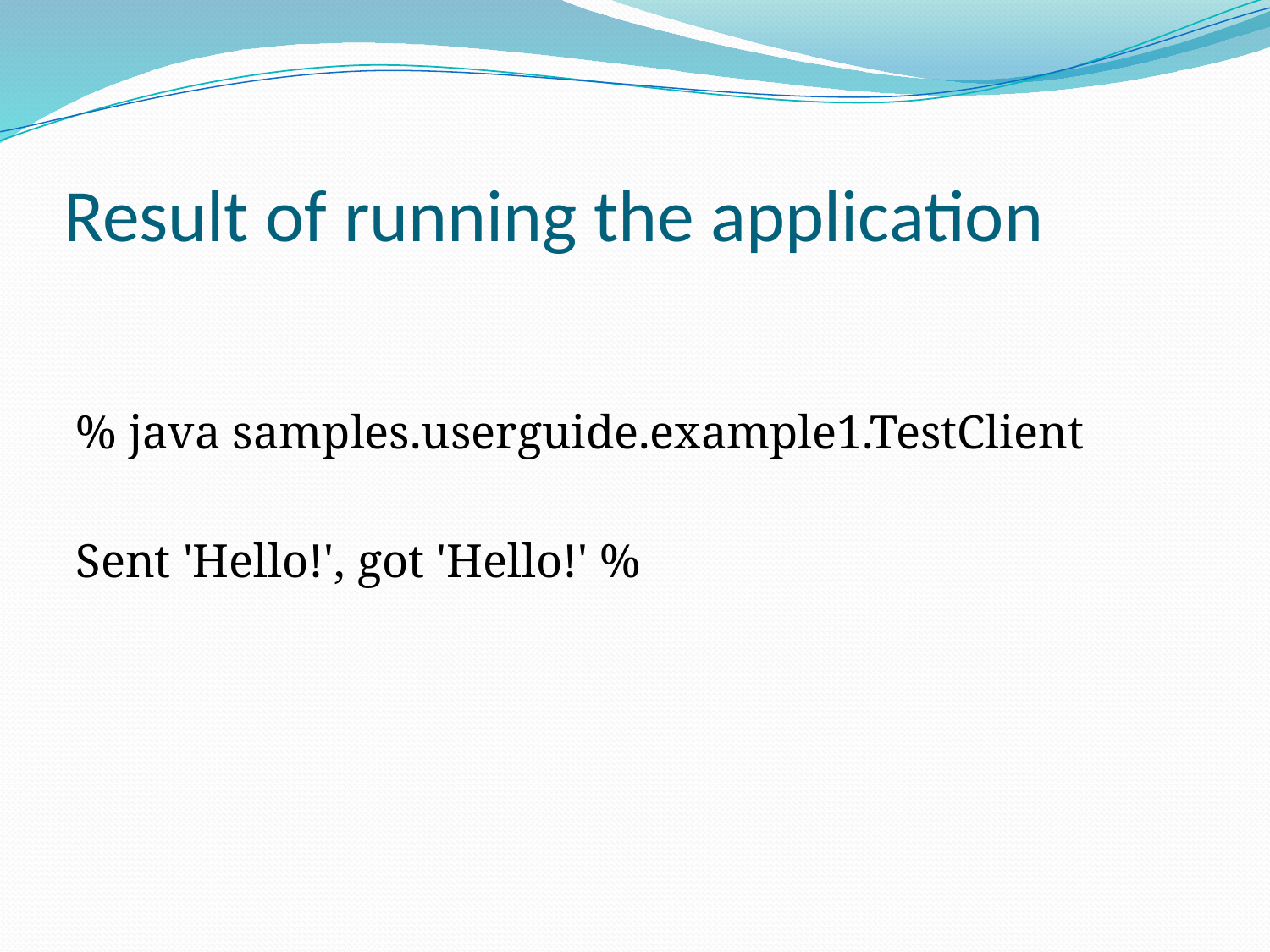

# Result of running the application

% java samples.userguide.example1.TestClient

Sent 'Hello!', got 'Hello!' %